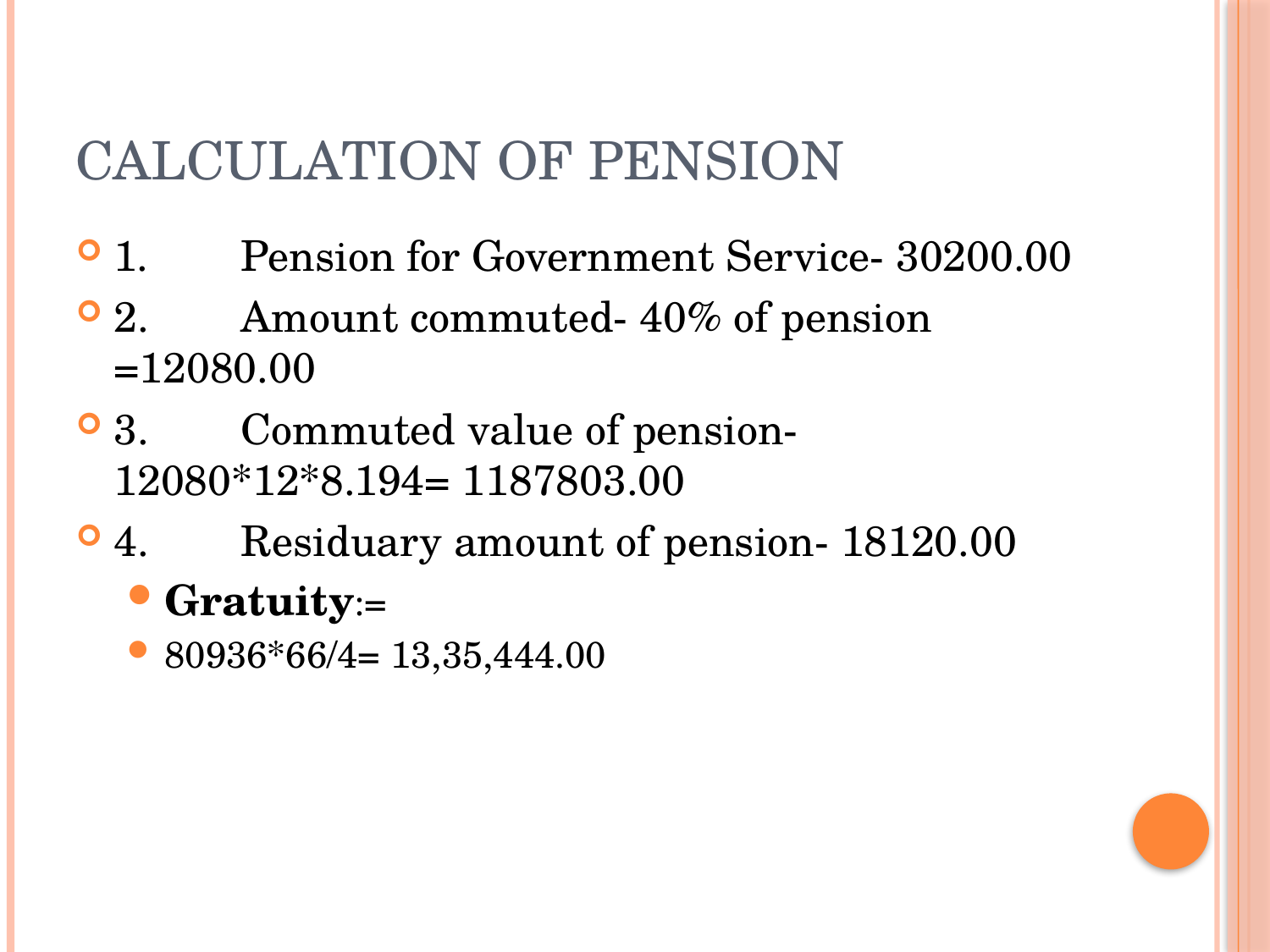

# Calculation of pension
1.	Pension for Government Service- 30200.00
2.	Amount commuted- 40% of pension =12080.00
3.	Commuted value of pension- 12080*12*8.194= 1187803.00
4.	Residuary amount of pension- 18120.00
Gratuity:=
80936*66/4= 13,35,444.00